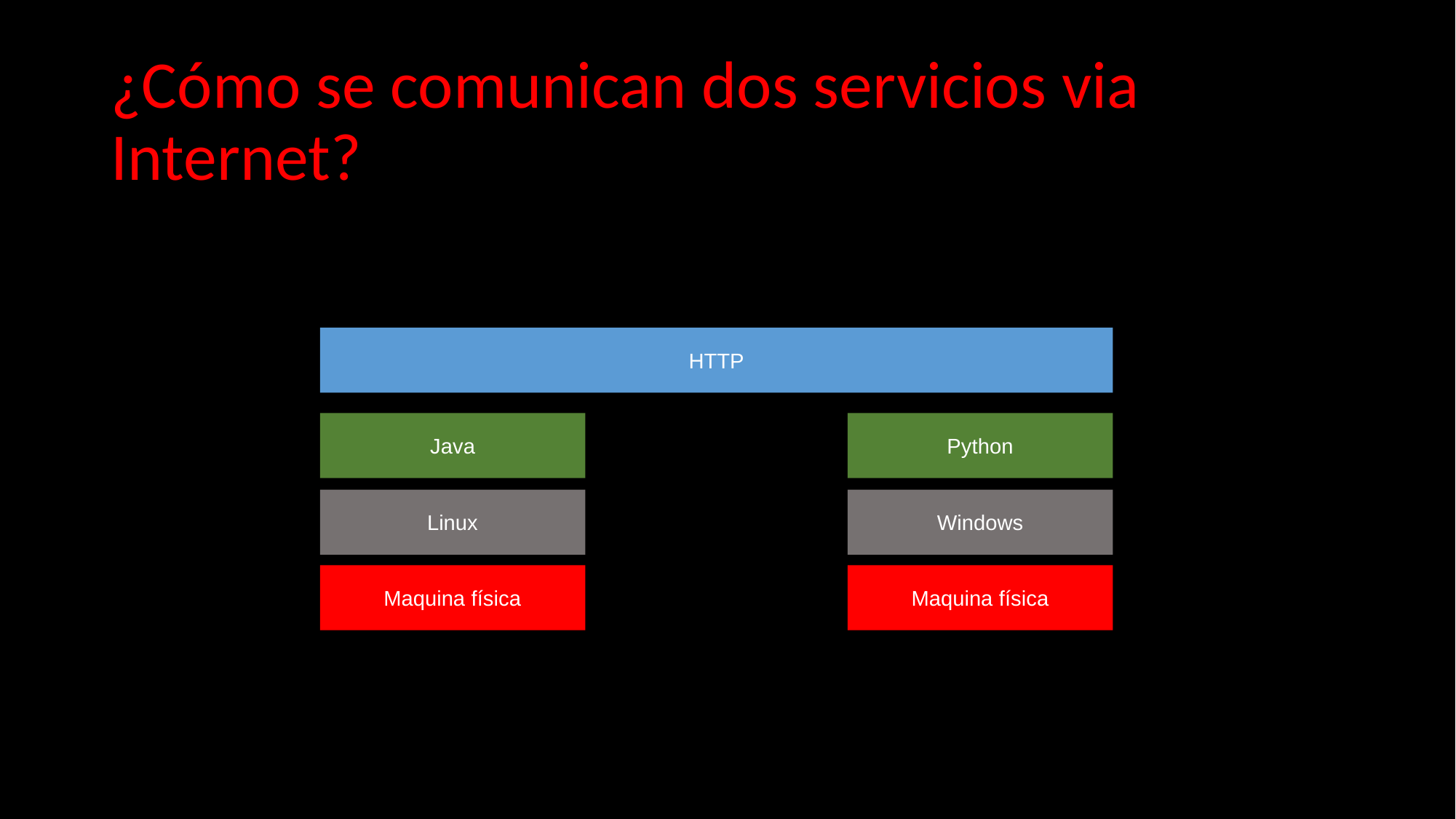

# ¿Cómo se comunican dos servicios via Internet?

HTTP
Java
Python
Linux
Windows
Maquina física
Maquina física